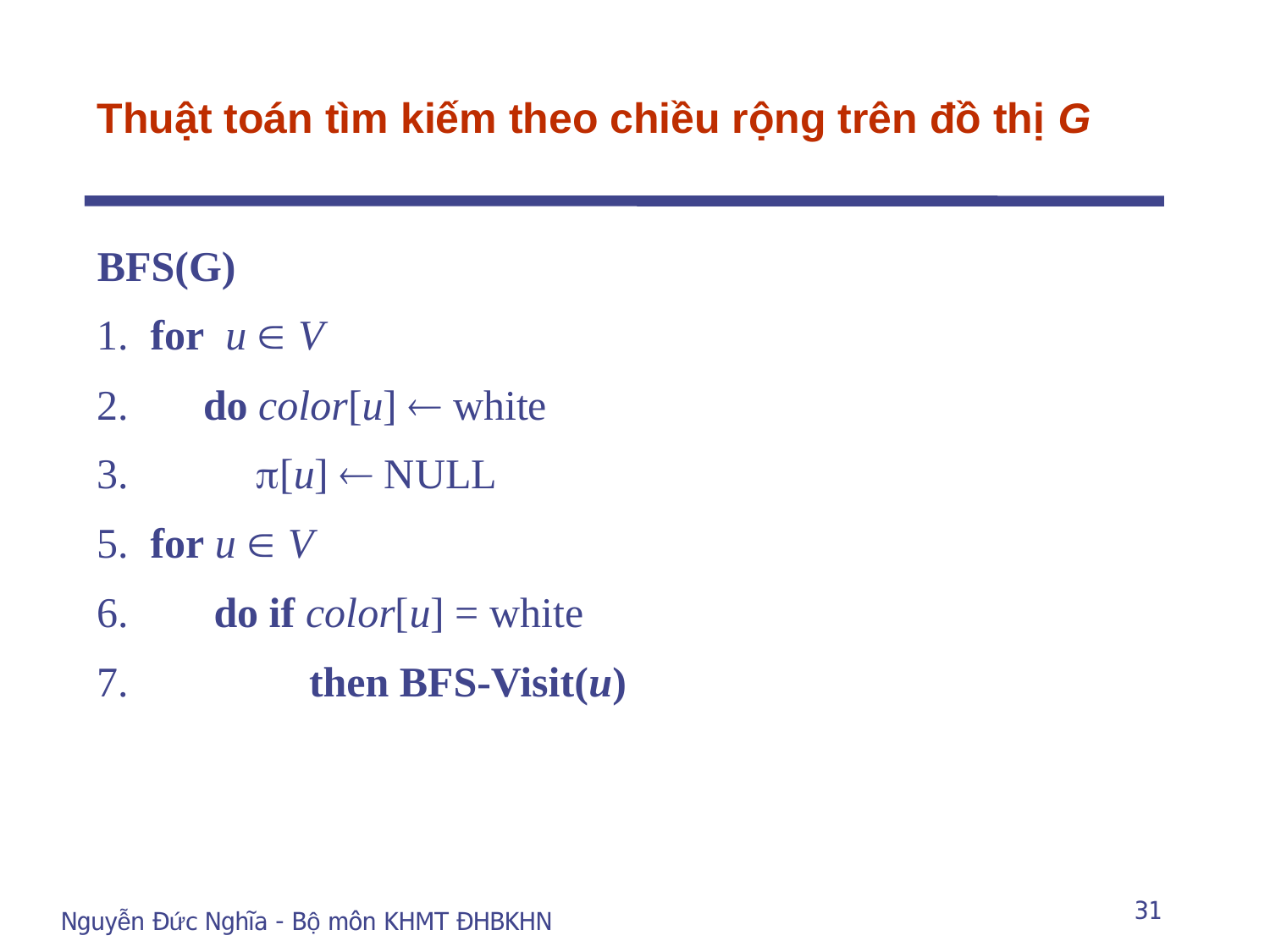

# Thuật toán tìm kiếm theo chiều rộng trên đồ thị G
BFS(G)
1.  for  u ∈ V
2.       do color[u] ← white
3.            π[u] ← NULL
5.  for u ∈ V
6.        do if color[u] = white
7.                 then BFS-Visit(u)

31
Nguyễn Đức Nghĩa - Bộ môn KHMT ĐHBKHN